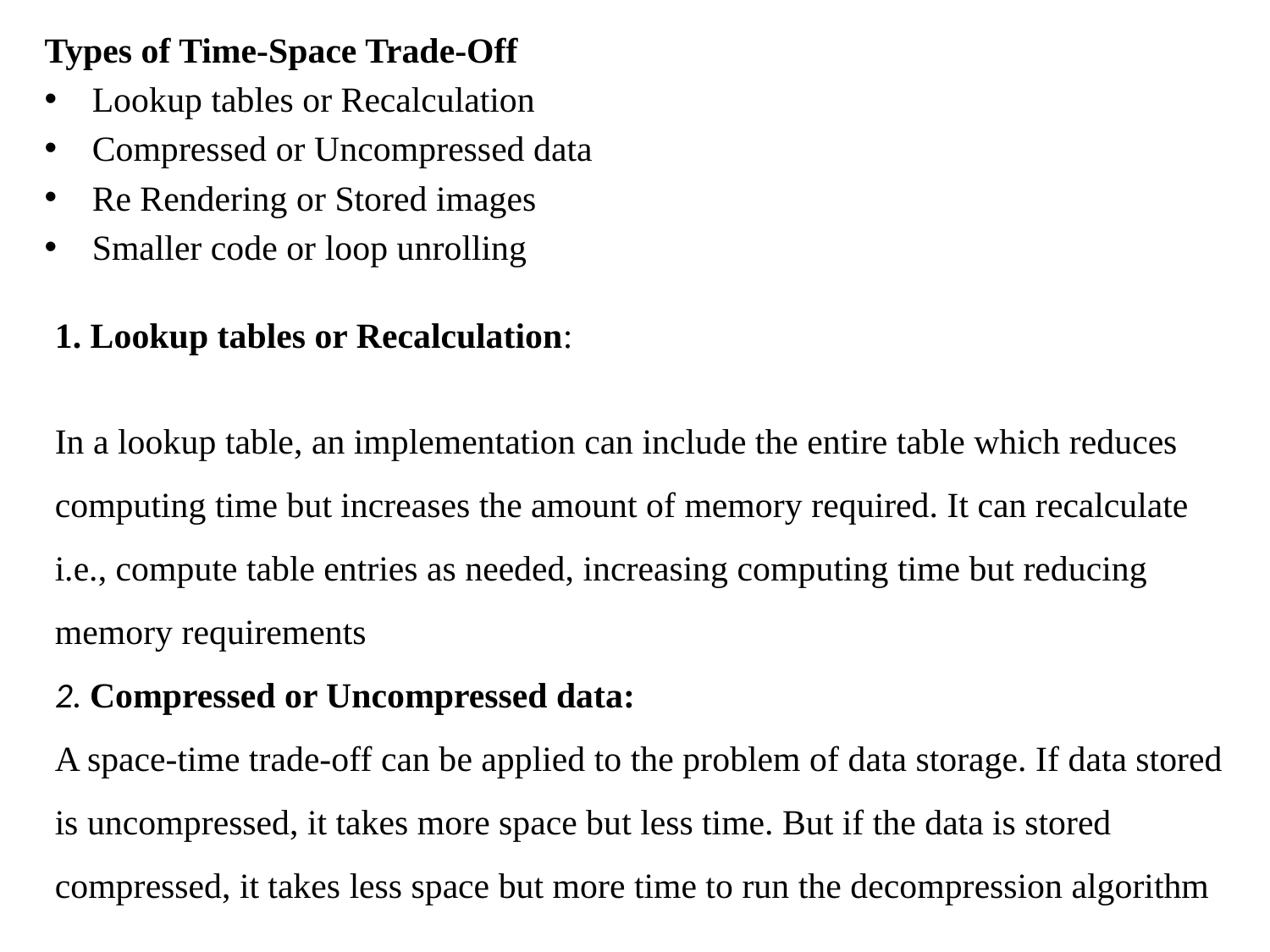

Types of Time-Space Trade-Off
Lookup tables or Recalculation
Compressed or Uncompressed data
Re Rendering or Stored images
Smaller code or loop unrolling

1. Lookup tables or Recalculation:

In a lookup table, an implementation can include the entire table which reduces computing time but increases the amount of memory required. It can recalculate i.e., compute table entries as needed, increasing computing time but reducing memory requirements
2. Compressed or Uncompressed data:
A space-time trade-off can be applied to the problem of data storage. If data stored is uncompressed, it takes more space but less time. But if the data is stored compressed, it takes less space but more time to run the decompression algorithm